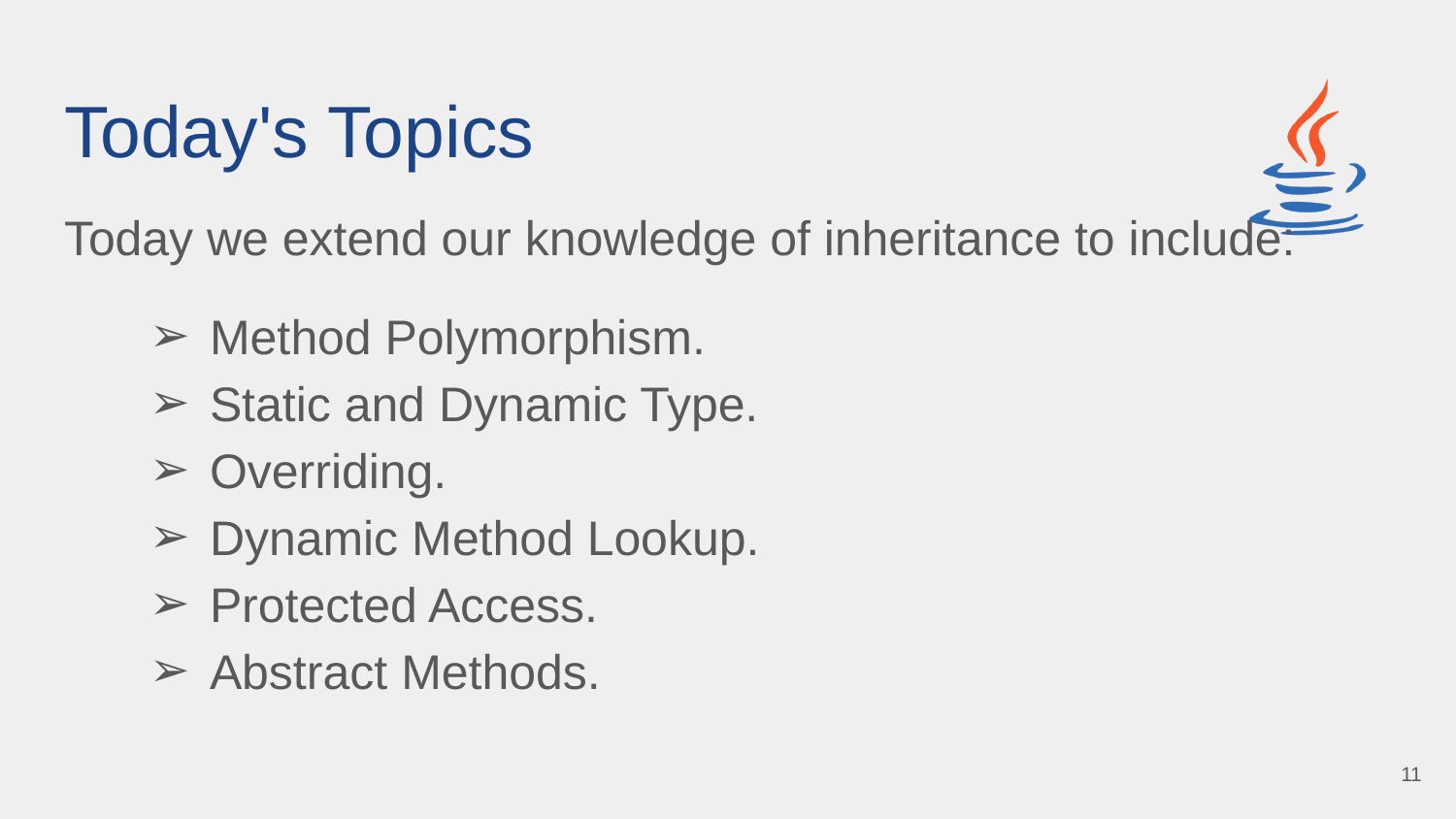

# Today's Topics
Today we extend our knowledge of inheritance to include:
Method Polymorphism.
Static and Dynamic Type.
Overriding.
Dynamic Method Lookup.
Protected Access.
Abstract Methods.
11